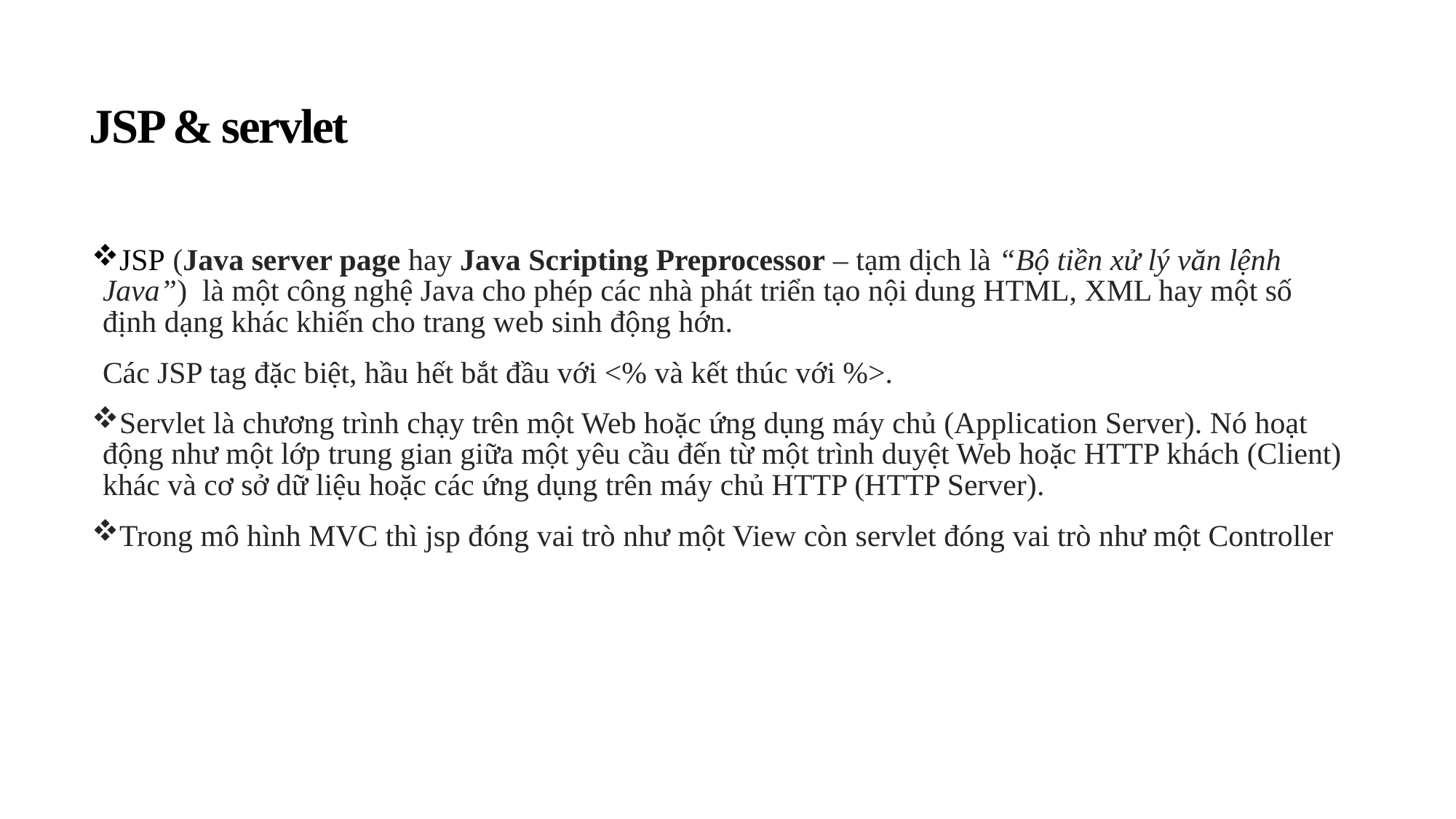

# JSP & servlet
JSP (Java server page hay Java Scripting Preprocessor – tạm dịch là “Bộ tiền xử lý văn lệnh Java”)  là một công nghệ Java cho phép các nhà phát triển tạo nội dung HTML, XML hay một số định dạng khác khiến cho trang web sinh động hớn.
Các JSP tag đặc biệt, hầu hết bắt đầu với <% và kết thúc với %>.
Servlet là chương trình chạy trên một Web hoặc ứng dụng máy chủ (Application Server). Nó hoạt động như một lớp trung gian giữa một yêu cầu đến từ một trình duyệt Web hoặc HTTP khách (Client) khác và cơ sở dữ liệu hoặc các ứng dụng trên máy chủ HTTP (HTTP Server).
Trong mô hình MVC thì jsp đóng vai trò như một View còn servlet đóng vai trò như một Controller